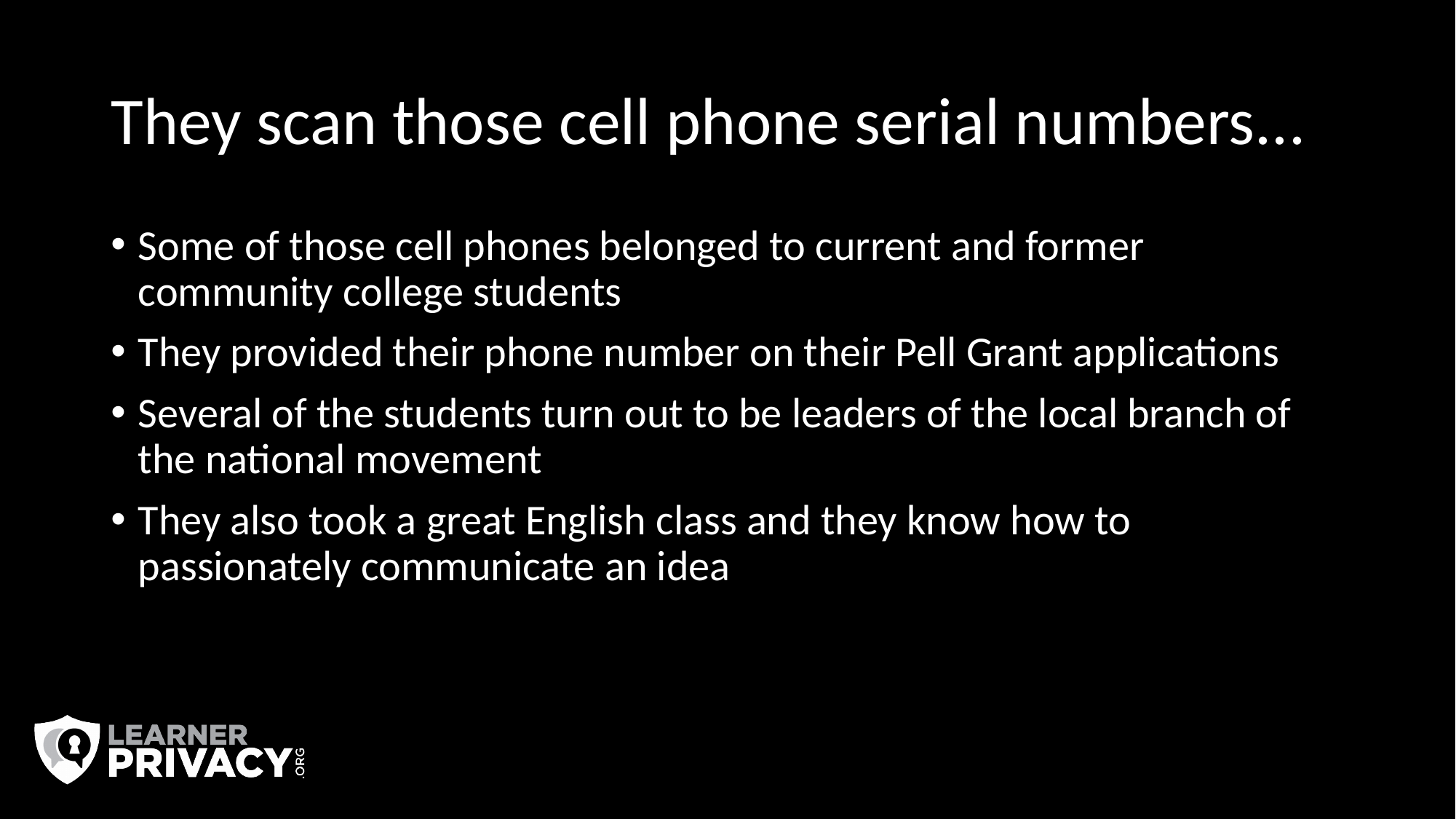

# They scan those cell phone serial numbers...
Some of those cell phones belonged to current and former community college students
They provided their phone number on their Pell Grant applications
Several of the students turn out to be leaders of the local branch of the national movement
They also took a great English class and they know how to passionately communicate an idea